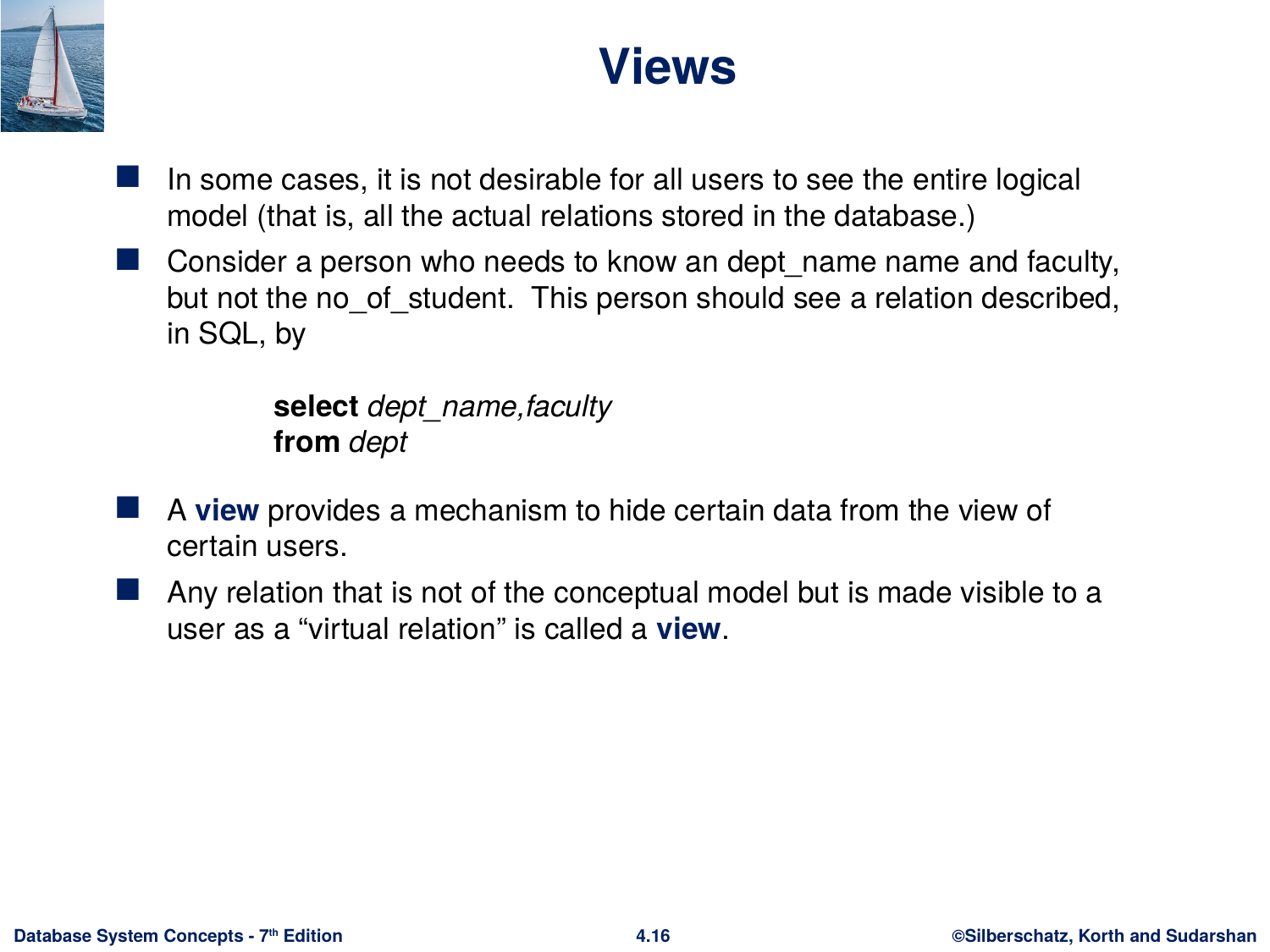

# Views
In some cases, it is not desirable for all users to see the entire logical model (that is, all the actual relations stored in the database.)
Consider a person who needs to know an dept_name name and faculty, but not the no_of_student.  This person should see a relation described, in SQL, by
             select dept_name,faculty
             from dept

A view provides a mechanism to hide certain data from the view of certain users.
Any relation that is not of the conceptual model but is made visible to a user as a “virtual relation” is called a view.